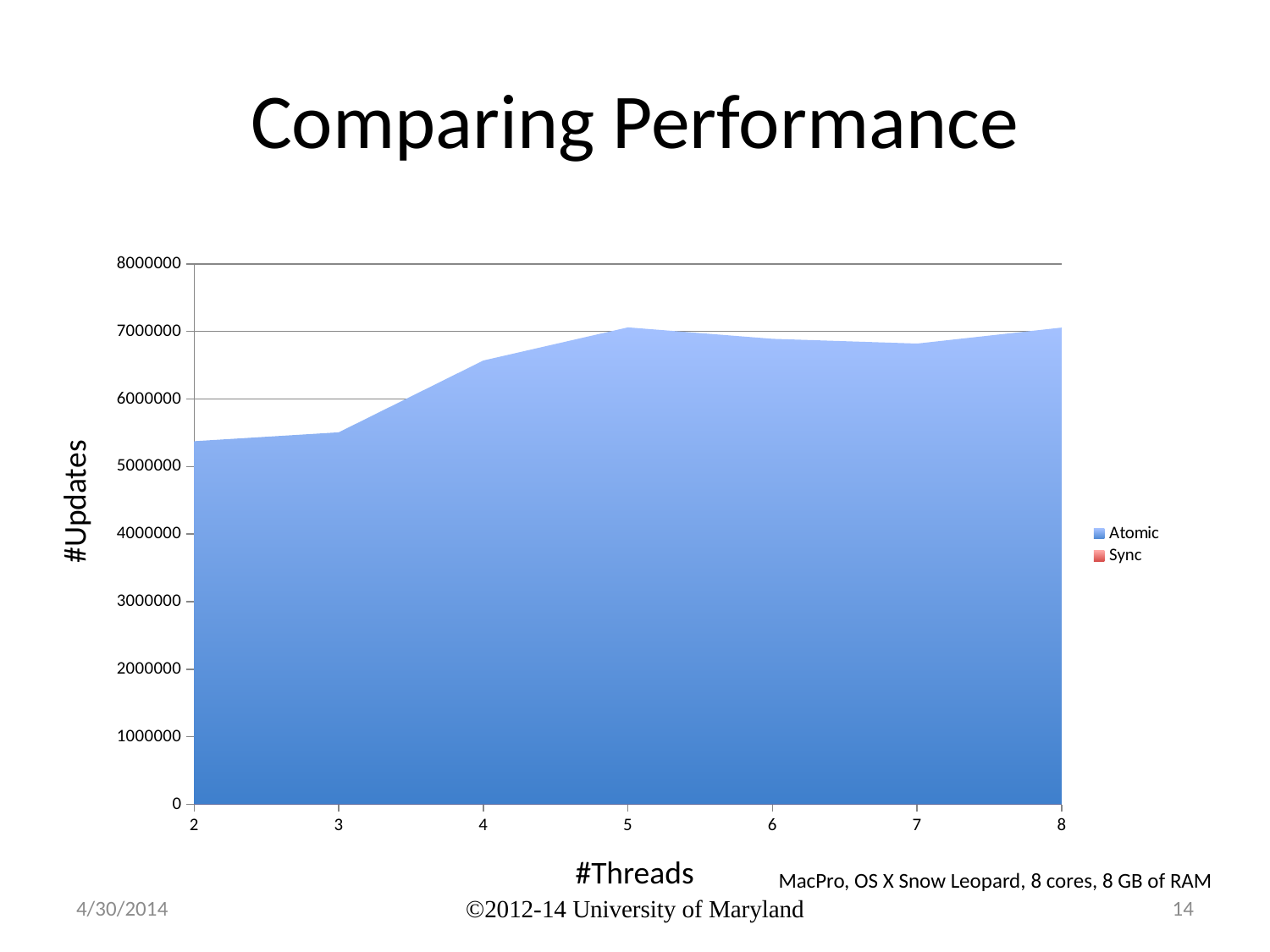

# Comparing Performance

### Chart

| Category | Atomic | Sync |
|---|---|---|
| 2.0 | 5375557.0 | 1308006.0 |
| 3.0 | 5506680.0 | 3642613.0 |
| 4.0 | 6569675.0 | 2760381.0 |
| 5.0 | 7060165.0 | 3884747.0 |
| 6.0 | 6890668.0 | 3870677.0 |
| 7.0 | 6820693.0 | 3651703.0 |
| 8.0 | 7057168.0 | 3638576.0 |
#Updates
#Threads
MacPro, OS X Snow Leopard, 8 cores, 8 GB of RAM
4/30/2014
©2012-14 University of Maryland
14